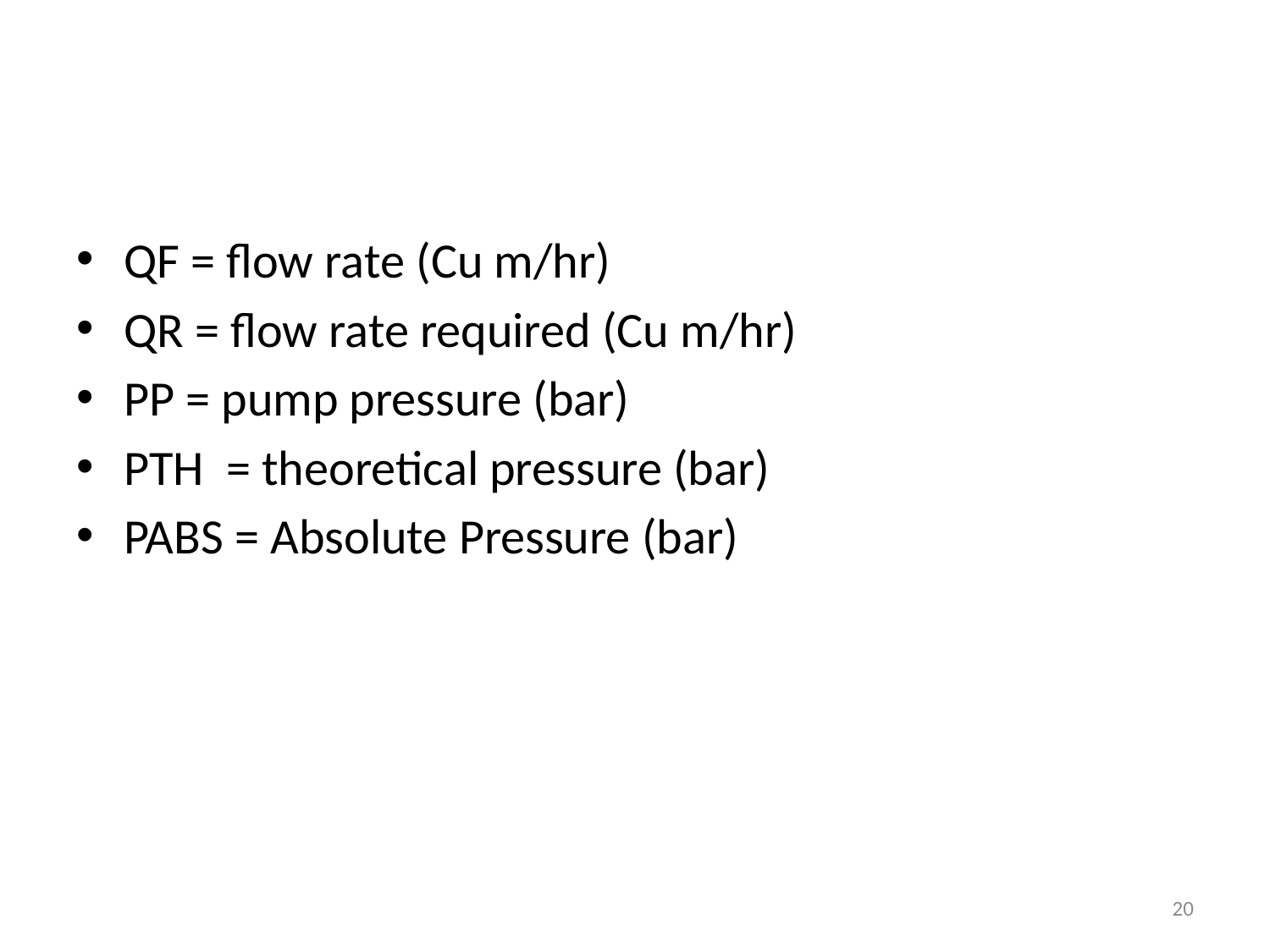

QF = flow rate (Cu m/hr)
QR = flow rate required (Cu m/hr)
PP = pump pressure (bar)
PTH  = theoretical pressure (bar)
PABS = Absolute Pressure (bar)

20